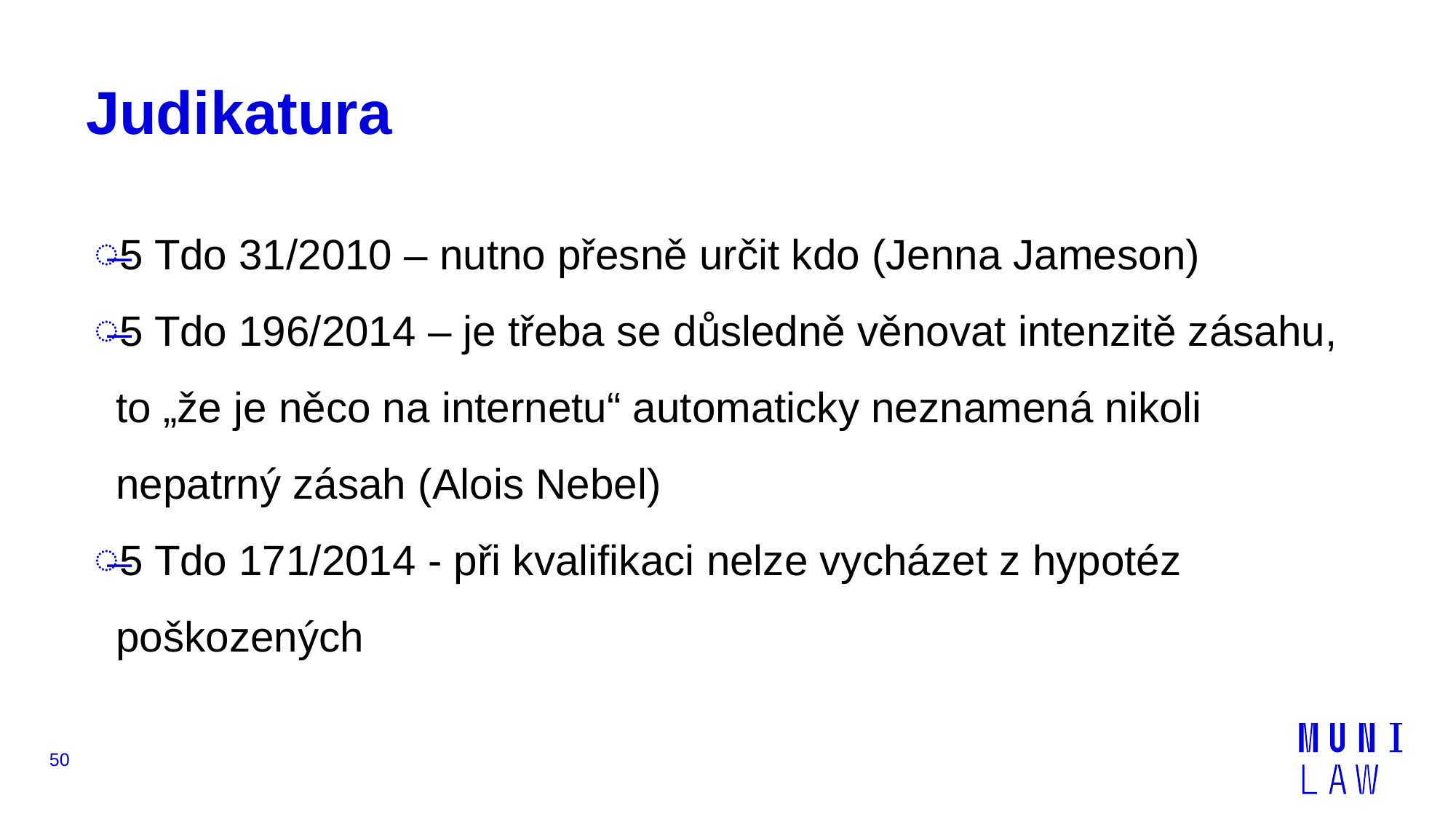

# Judikatura
5 Tdo 31/2010 – nutno přesně určit kdo (Jenna Jameson)
5 Tdo 196/2014 – je třeba se důsledně věnovat intenzitě zásahu, to „že je něco na internetu“ automaticky neznamená nikoli nepatrný zásah (Alois Nebel)
5 Tdo 171/2014 - při kvalifikaci nelze vycházet z hypotéz poškozených
50